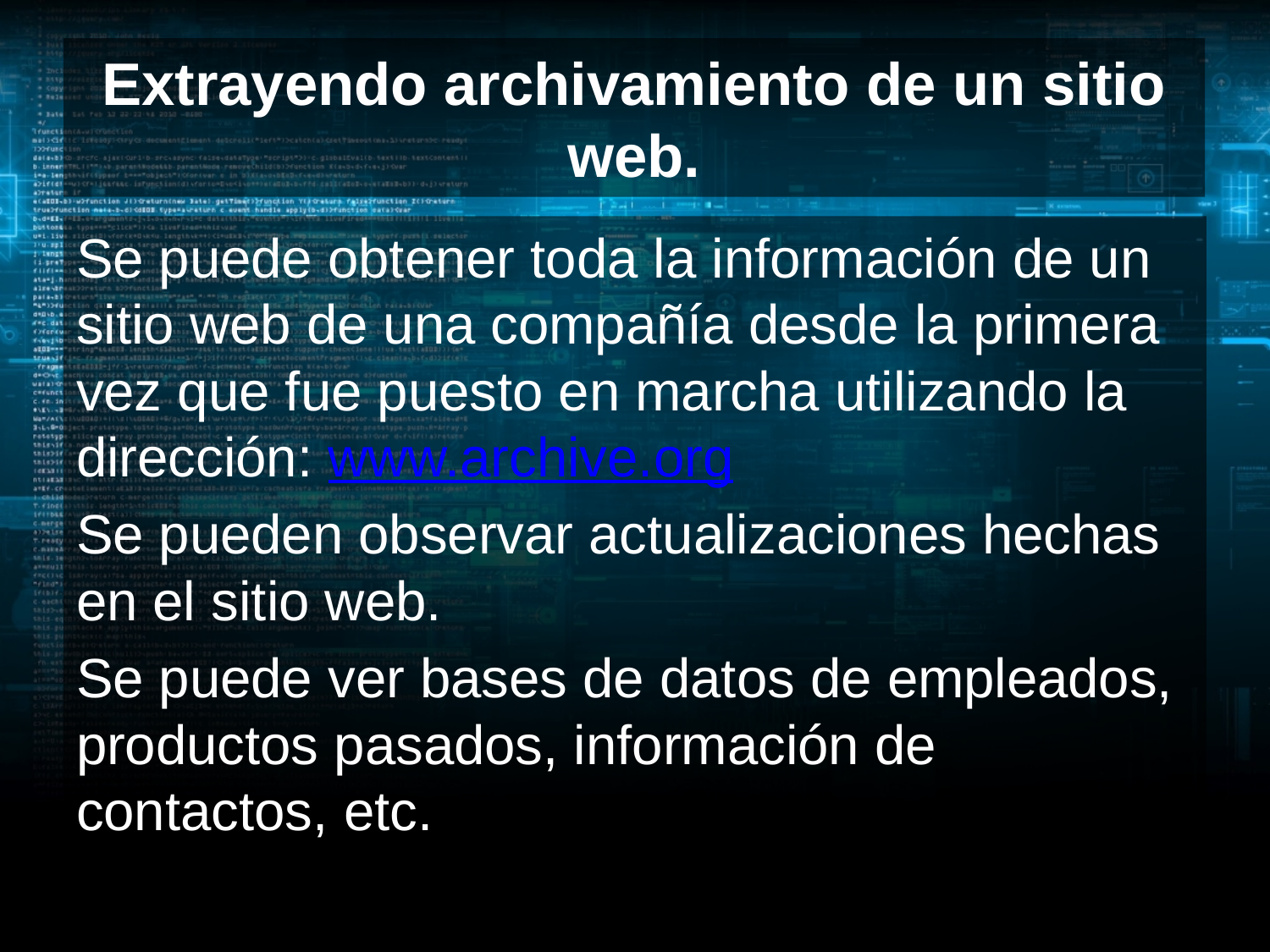

# Extrayendo archivamiento de un sitio web.
Se puede obtener toda la información de un sitio web de una compañía desde la primera vez que fue puesto en marcha utilizando la dirección: www.archive.org
Se pueden observar actualizaciones hechas en el sitio web.
Se puede ver bases de datos de empleados, productos pasados, información de contactos, etc.